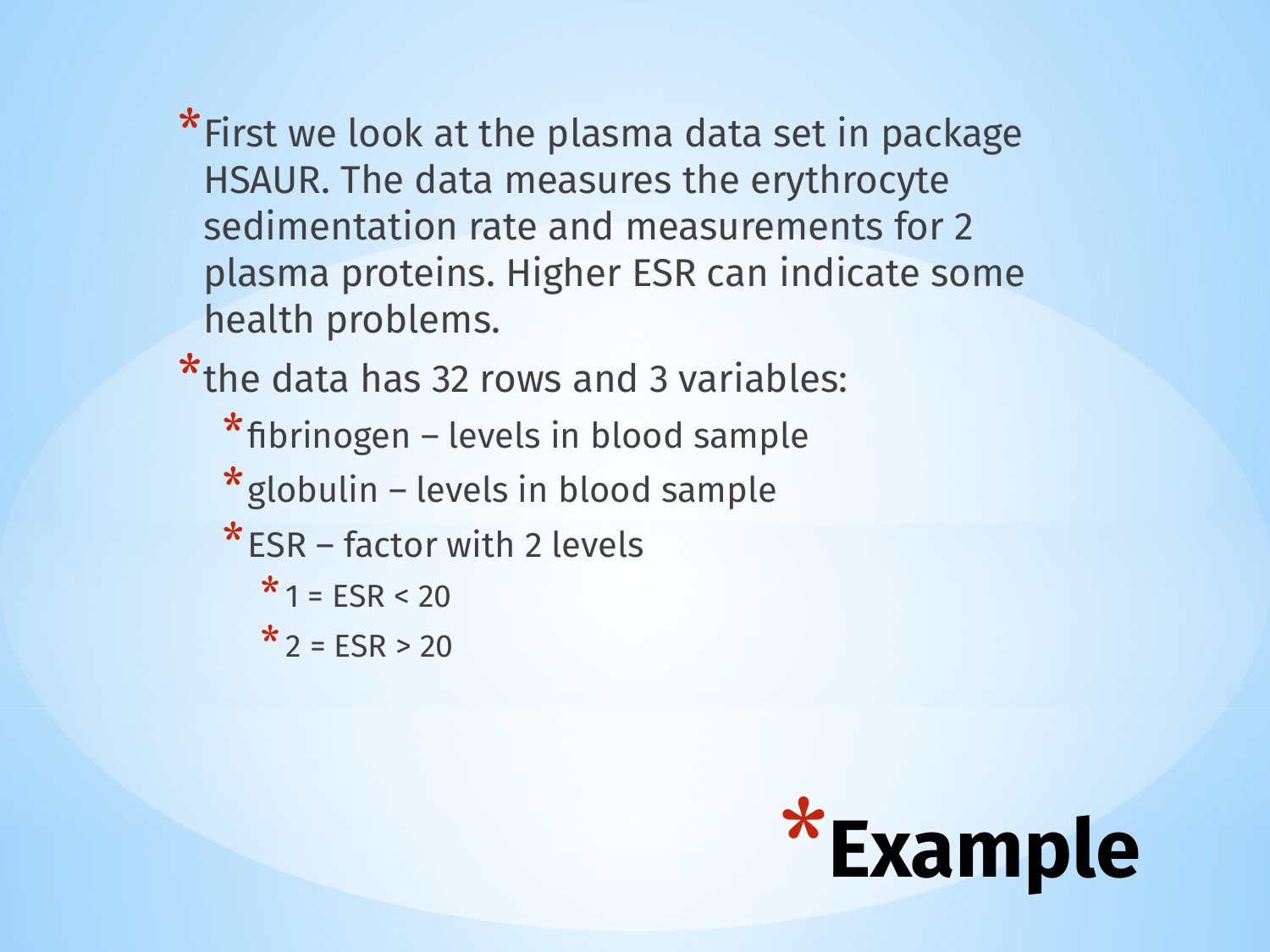

First we look at the plasma data set in package HSAUR. The data measures the erythrocyte sedimentation rate and measurements for 2 plasma proteins. Higher ESR can indicate some health problems.
the data has 32 rows and 3 variables:
fibrinogen – levels in blood sample
globulin – levels in blood sample
ESR – factor with 2 levels
1 = ESR < 20
2 = ESR > 20
# Example